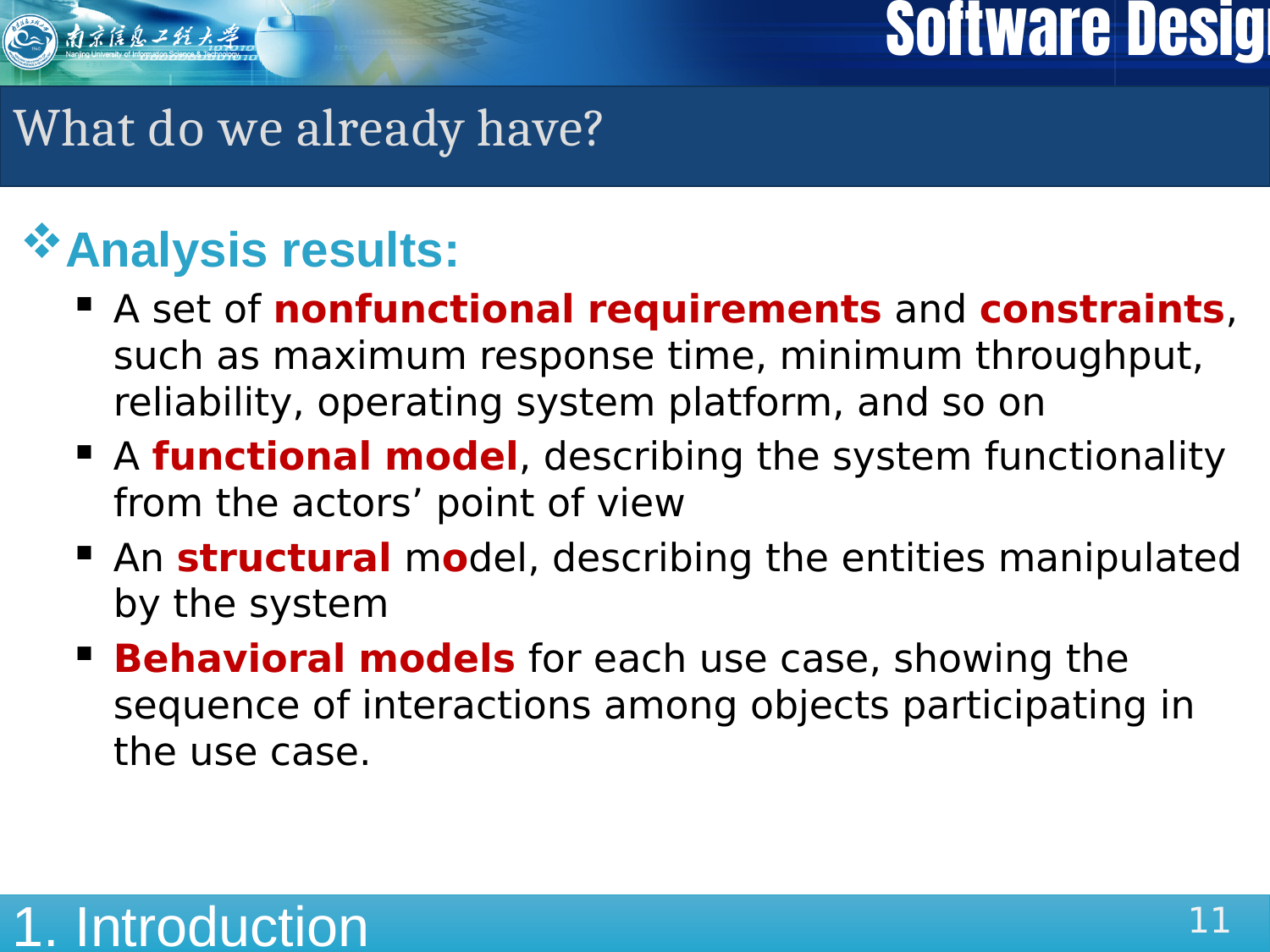

What do we already have?
Analysis results:
A set of nonfunctional requirements and constraints, such as maximum response time, minimum throughput, reliability, operating system platform, and so on
A functional model, describing the system functionality from the actors’ point of view
An structural model, describing the entities manipulated by the system
Behavioral models for each use case, showing the sequence of interactions among objects participating in the use case.
1. Introduction